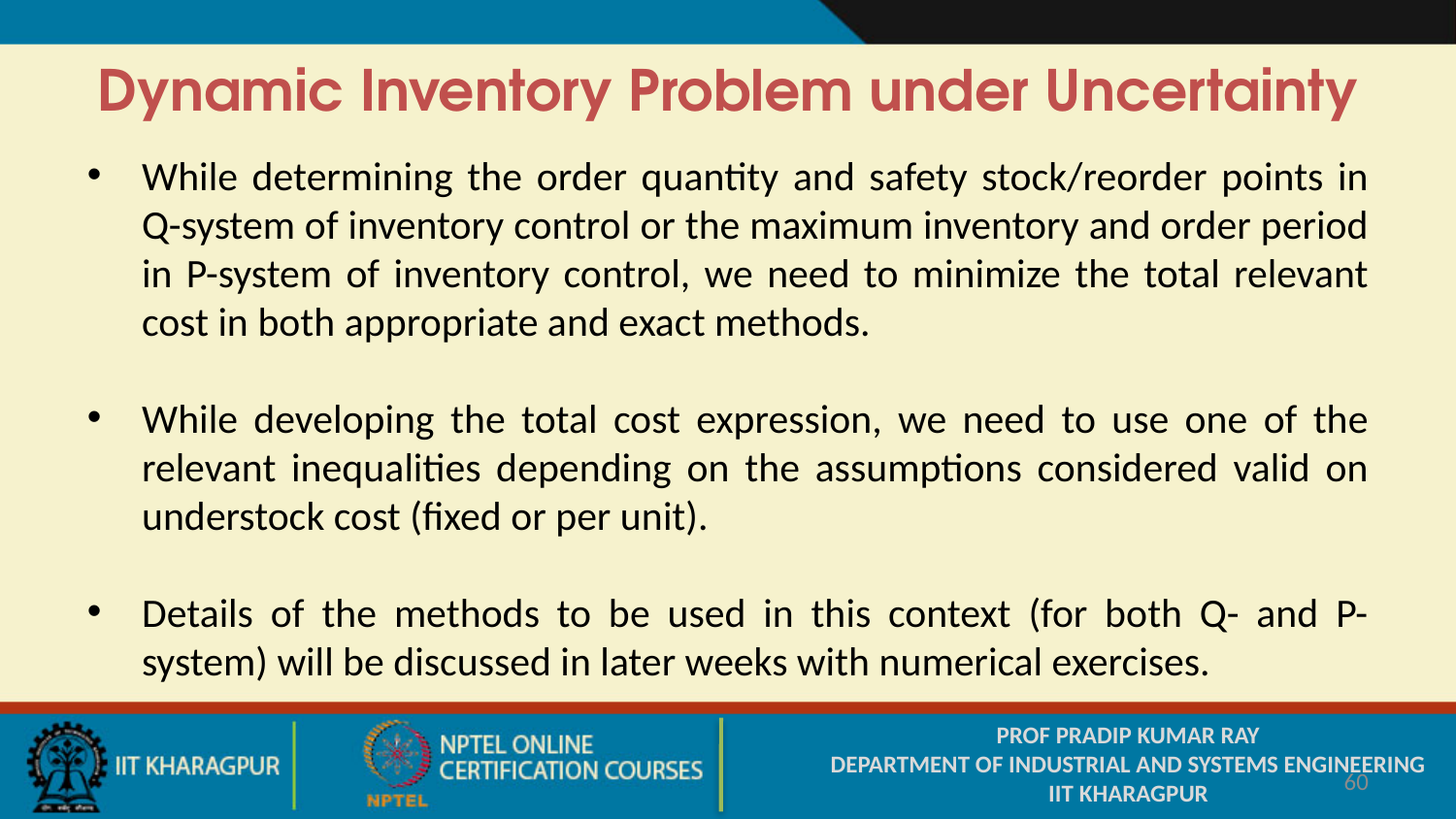

Dynamic Inventory Problem under Uncertainty
While determining the order quantity and safety stock/reorder points in Q-system of inventory control or the maximum inventory and order period in P-system of inventory control, we need to minimize the total relevant cost in both appropriate and exact methods.

While developing the total cost expression, we need to use one of the relevant inequalities depending on the assumptions considered valid on understock cost (fixed or per unit).

Details of the methods to be used in this context (for both Q- and P-system) will be discussed in later weeks with numerical exercises.
PROF PRADIP KUMAR RAY
DEPARTMENT OF INDUSTRIAL AND SYSTEMS ENGINEERING
IIT KHARAGPUR
60